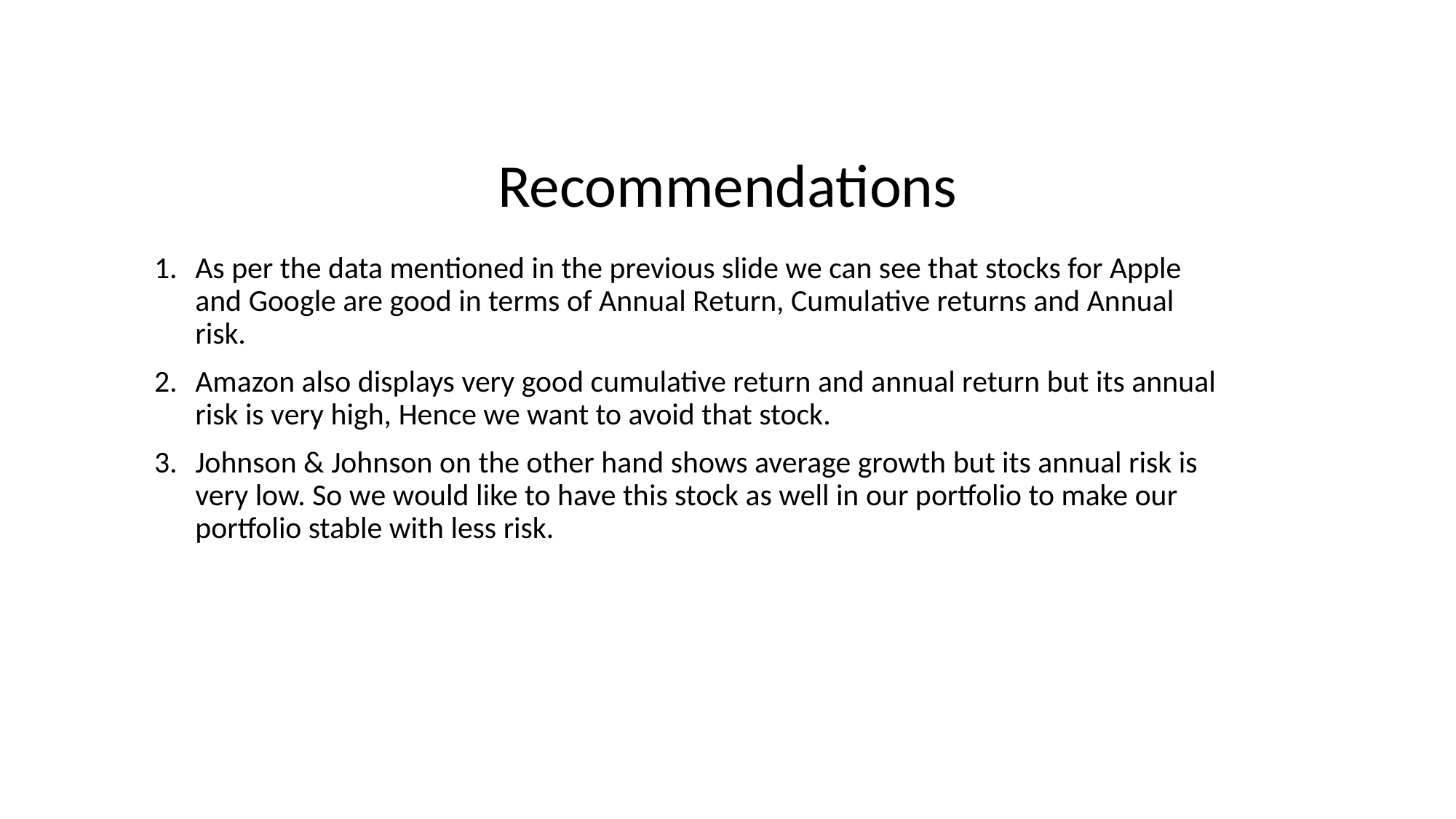

# Recommendations
As per the data mentioned in the previous slide we can see that stocks for Apple and Google are good in terms of Annual Return, Cumulative returns and Annual risk.
Amazon also displays very good cumulative return and annual return but its annual risk is very high, Hence we want to avoid that stock.
Johnson & Johnson on the other hand shows average growth but its annual risk is very low. So we would like to have this stock as well in our portfolio to make our portfolio stable with less risk.